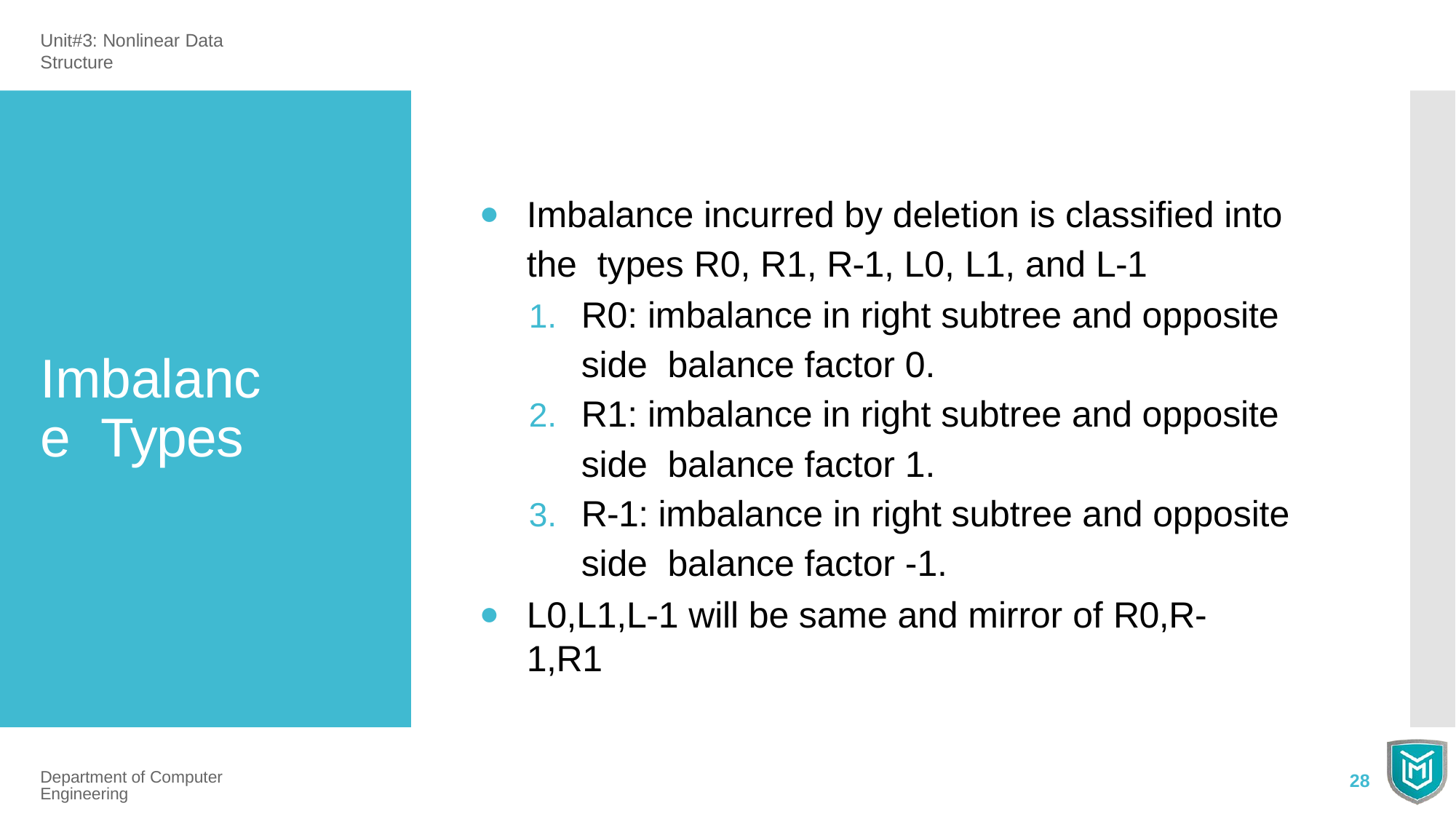

Unit#3: Nonlinear Data Structure
Imbalance incurred by deletion is classiﬁed into the  types R0, R1, R-1, L0, L1, and L-1
R0: imbalance in right subtree and opposite side  balance factor 0.
R1: imbalance in right subtree and opposite side  balance factor 1.
R-1: imbalance in right subtree and opposite side  balance factor -1.
Imbalance  Types
L0,L1,L-1 will be same and mirror of R0,R-1,R1
Department of Computer Engineering
28